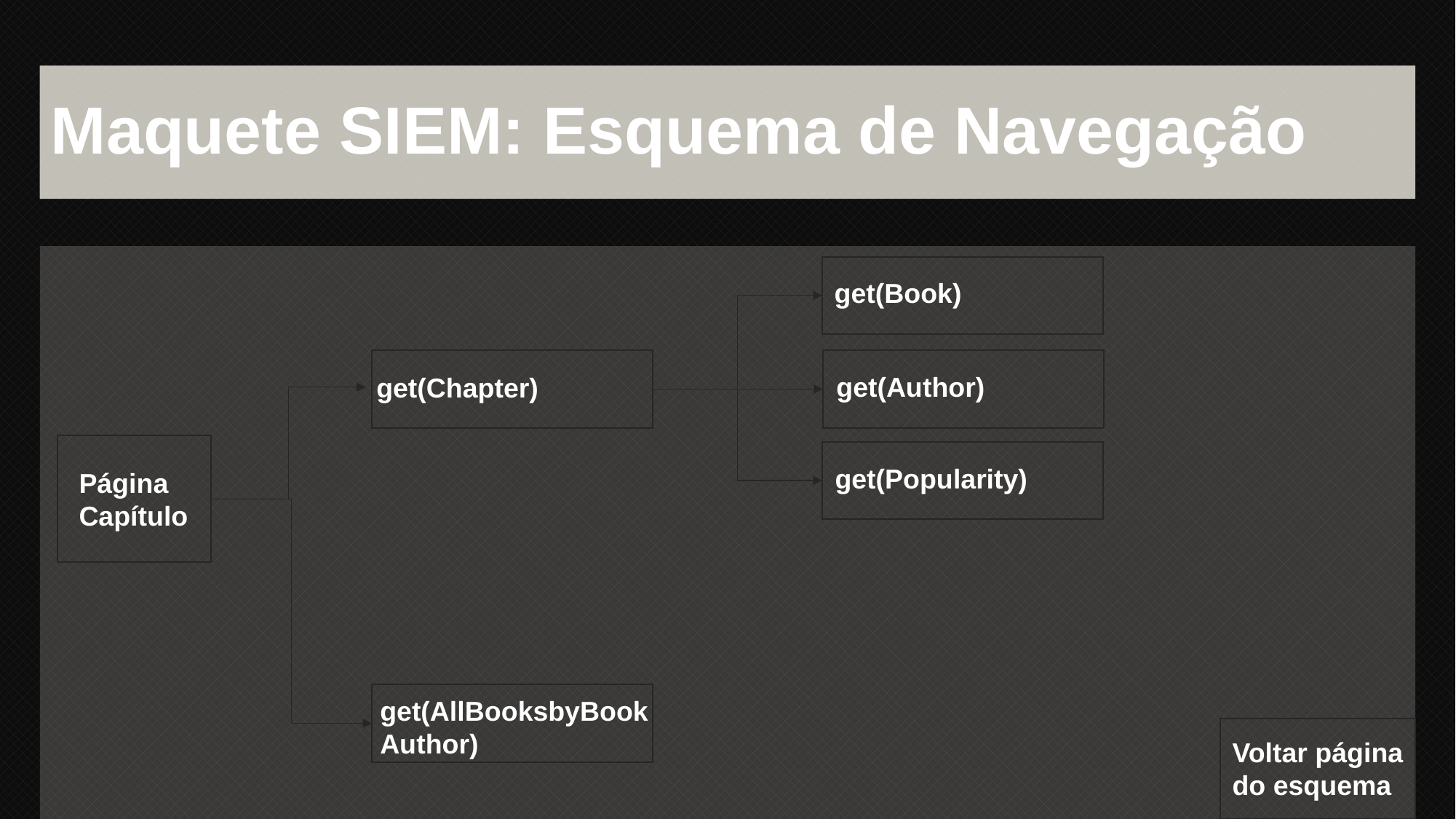

# Maquete SIEM: Esquema de Navegação

get(Book)

get(Author)
get(Chapter)

get(Popularity)
Página
Capítulo

get(AllBooksbyBookAuthor)

Voltar página
do esquema